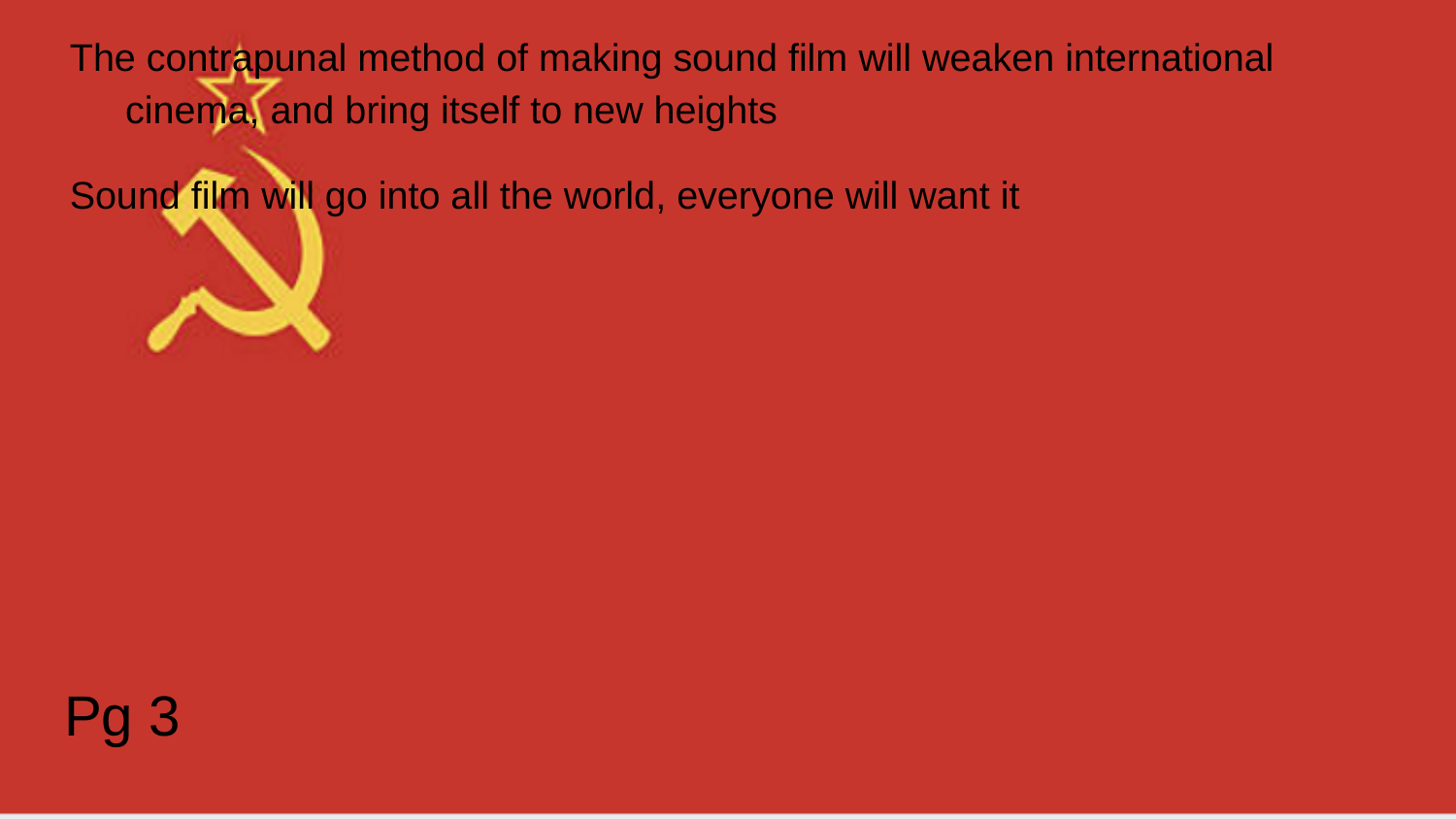

The contrapunal method of making sound film will weaken international cinema, and bring itself to new heights
Sound film will go into all the world, everyone will want it
# Pg 3